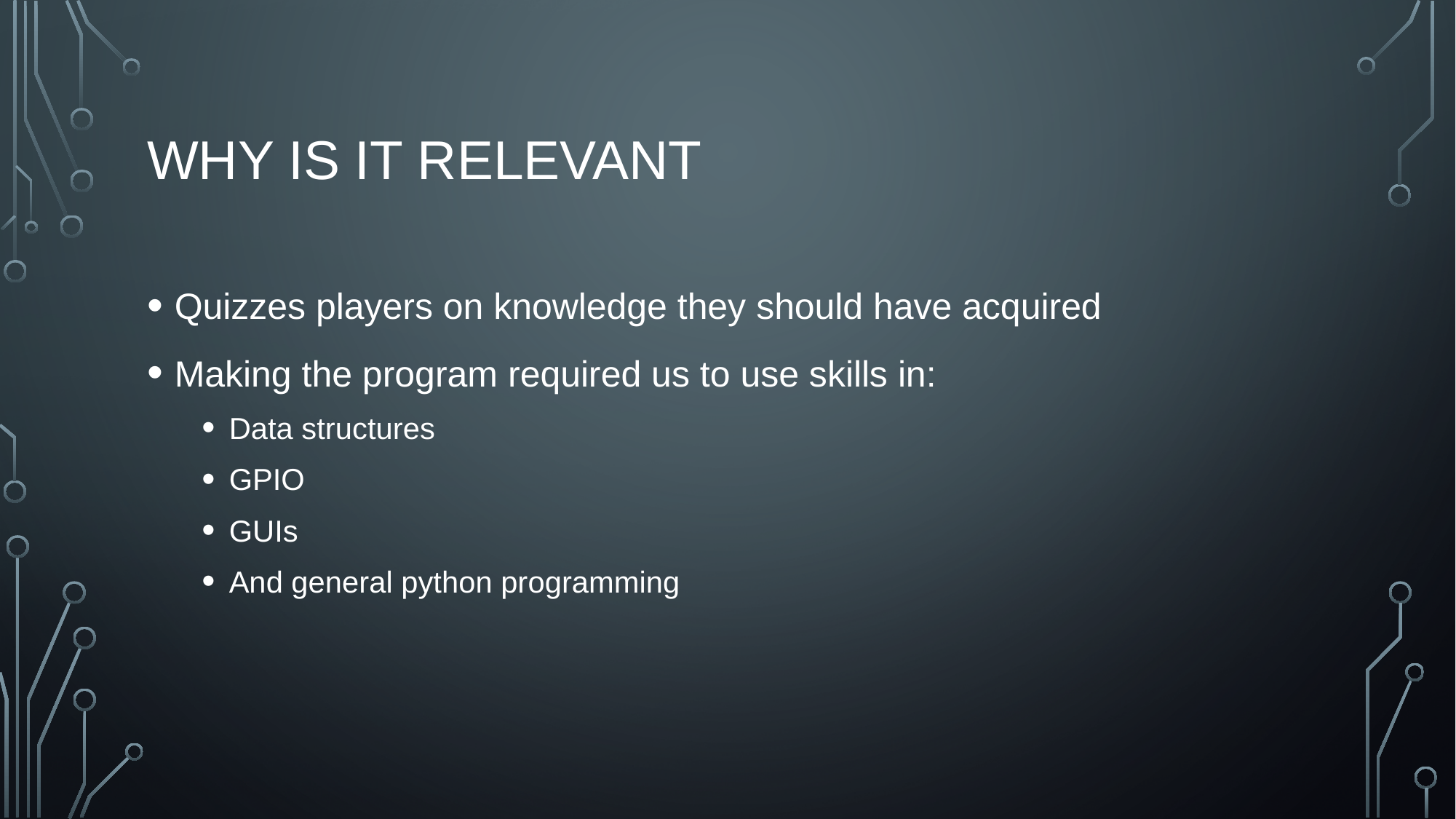

# Why is it relevant
Quizzes players on knowledge they should have acquired
Making the program required us to use skills in:
Data structures
GPIO
GUIs
And general python programming